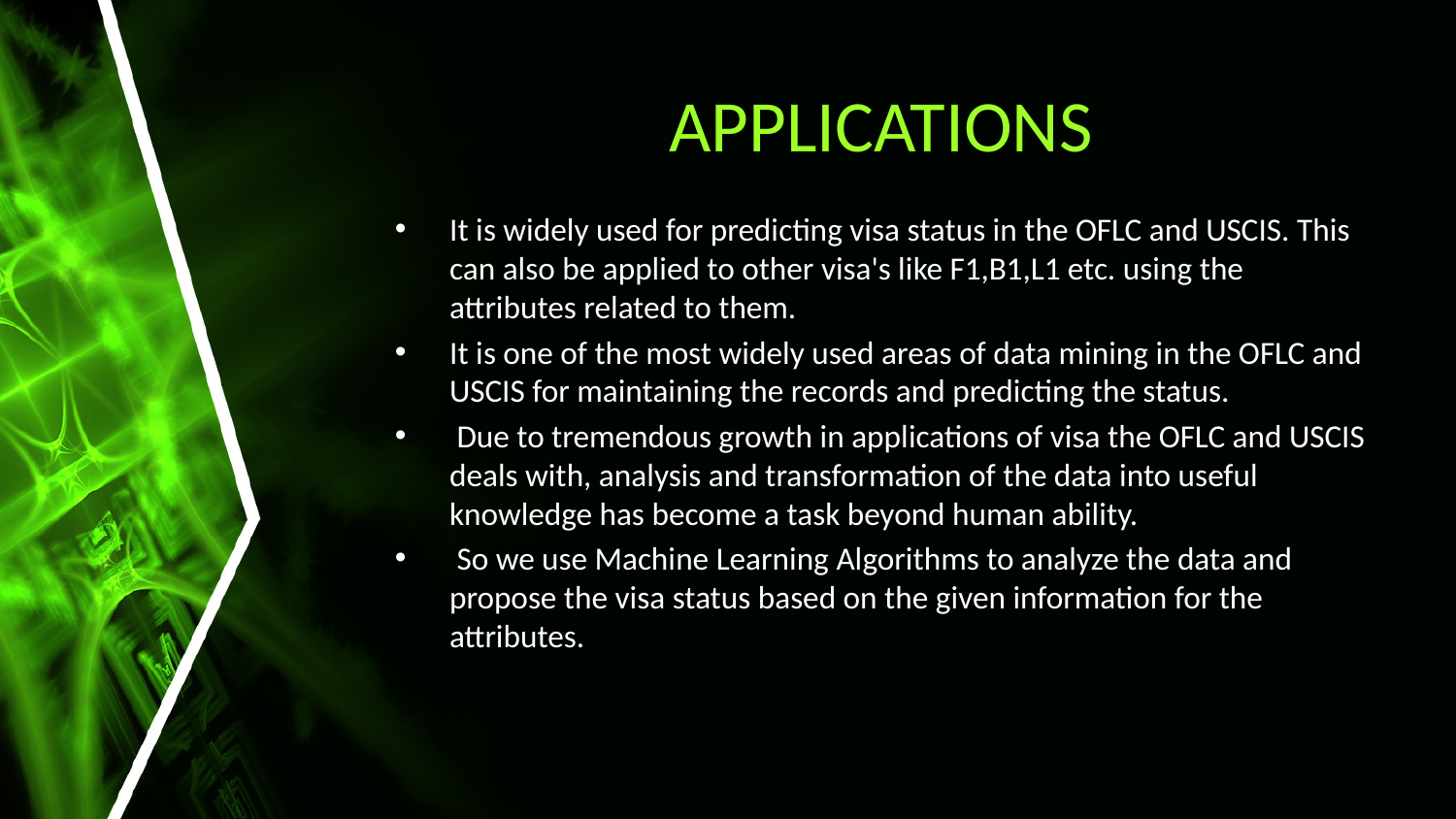

# APPLICATIONS
It is widely used for predicting visa status in the OFLC and USCIS. This can also be applied to other visa's like F1,B1,L1 etc. using the attributes related to them.
It is one of the most widely used areas of data mining in the OFLC and USCIS for maintaining the records and predicting the status.
 Due to tremendous growth in applications of visa the OFLC and USCIS deals with, analysis and transformation of the data into useful knowledge has become a task beyond human ability.
 So we use Machine Learning Algorithms to analyze the data and propose the visa status based on the given information for the attributes.